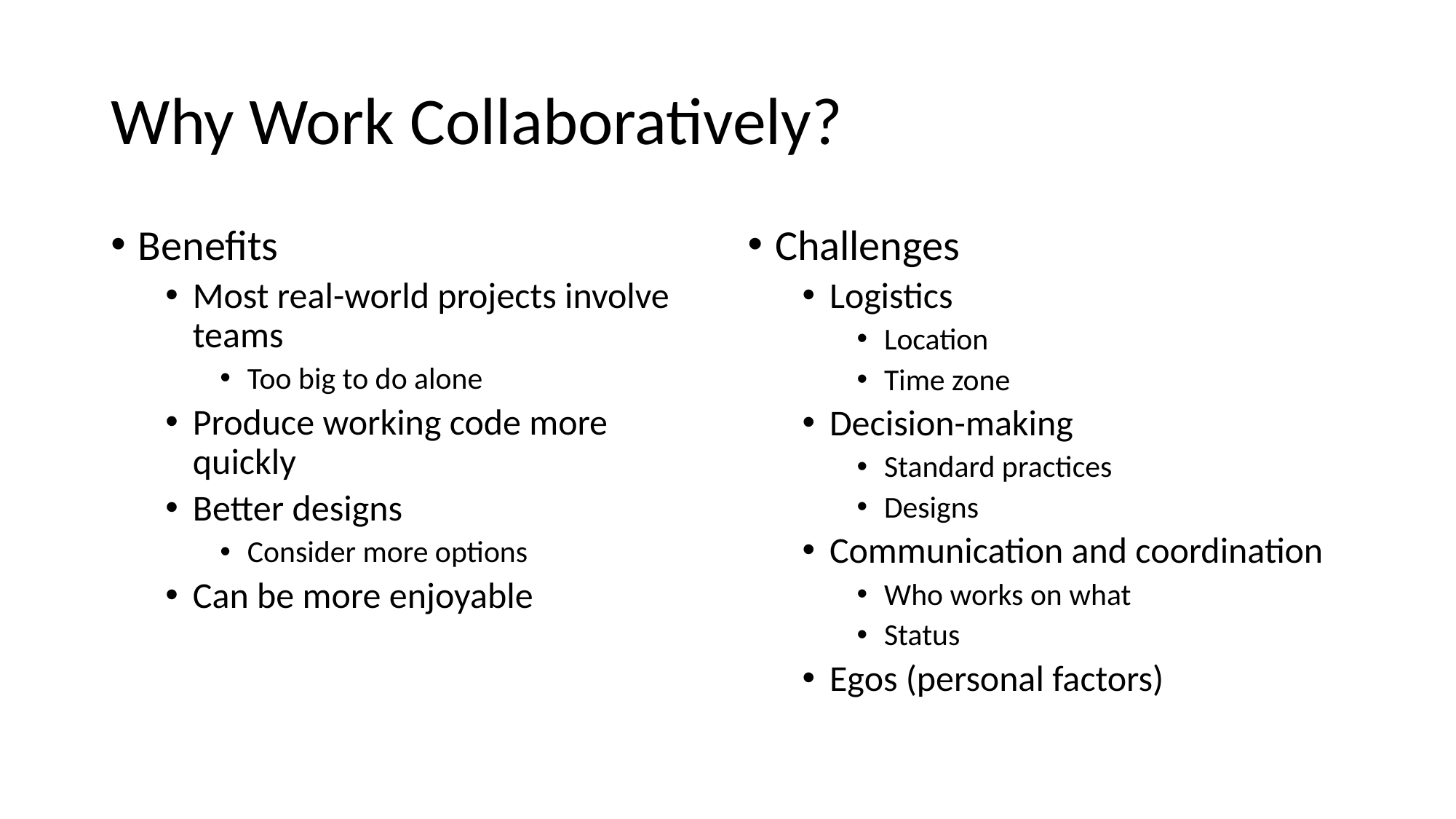

# Why Work Collaboratively?
Benefits
Most real-world projects involve teams
Too big to do alone
Produce working code more quickly
Better designs
Consider more options
Can be more enjoyable
Challenges
Logistics
Location
Time zone
Decision-making
Standard practices
Designs
Communication and coordination
Who works on what
Status
Egos (personal factors)